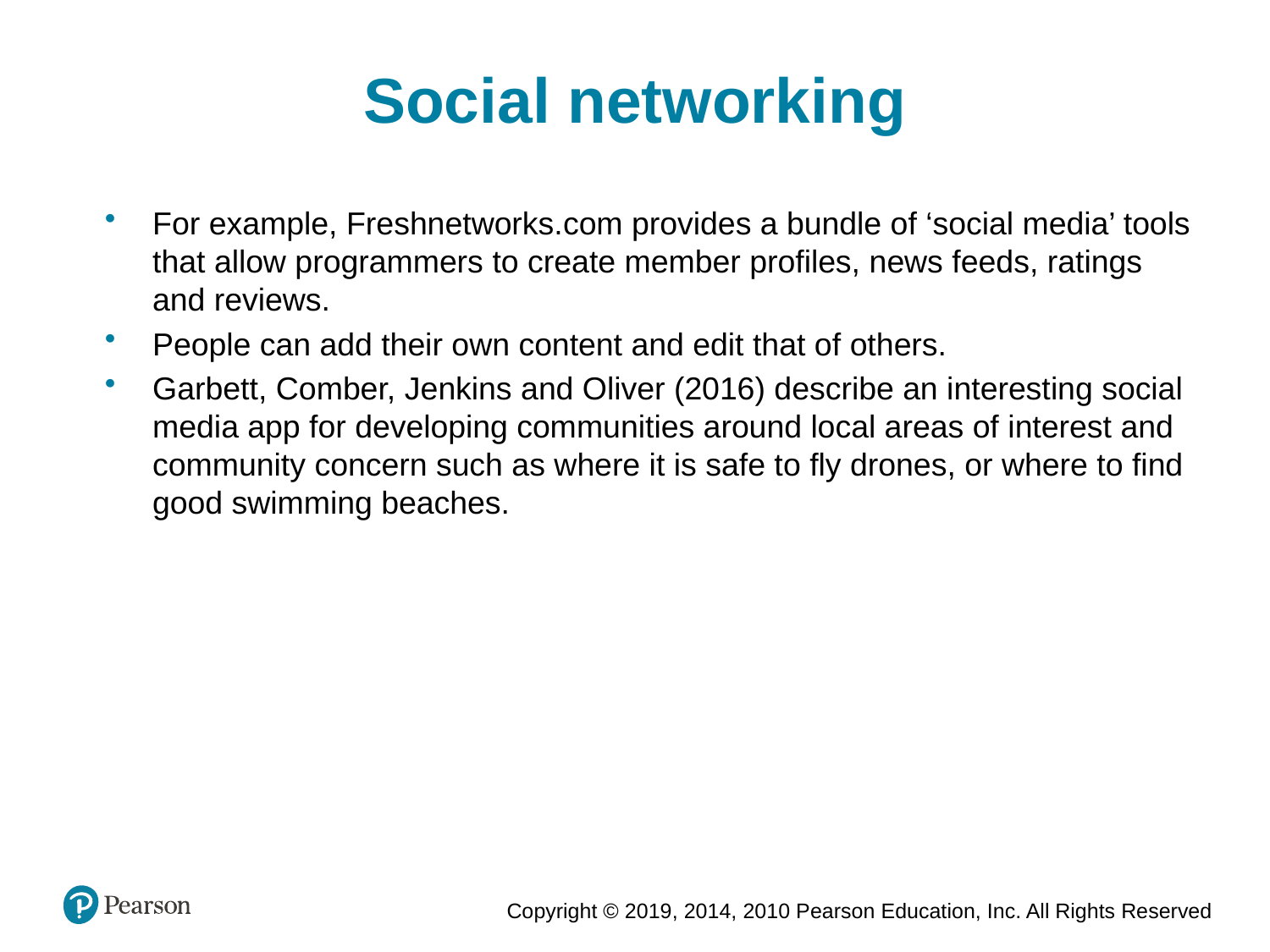

Social networking
For example, Freshnetworks.com provides a bundle of ‘social media’ tools that allow programmers to create member profiles, news feeds, ratings and reviews.
People can add their own content and edit that of others.
Garbett, Comber, Jenkins and Oliver (2016) describe an interesting social media app for developing communities around local areas of interest and community concern such as where it is safe to fly drones, or where to find good swimming beaches.